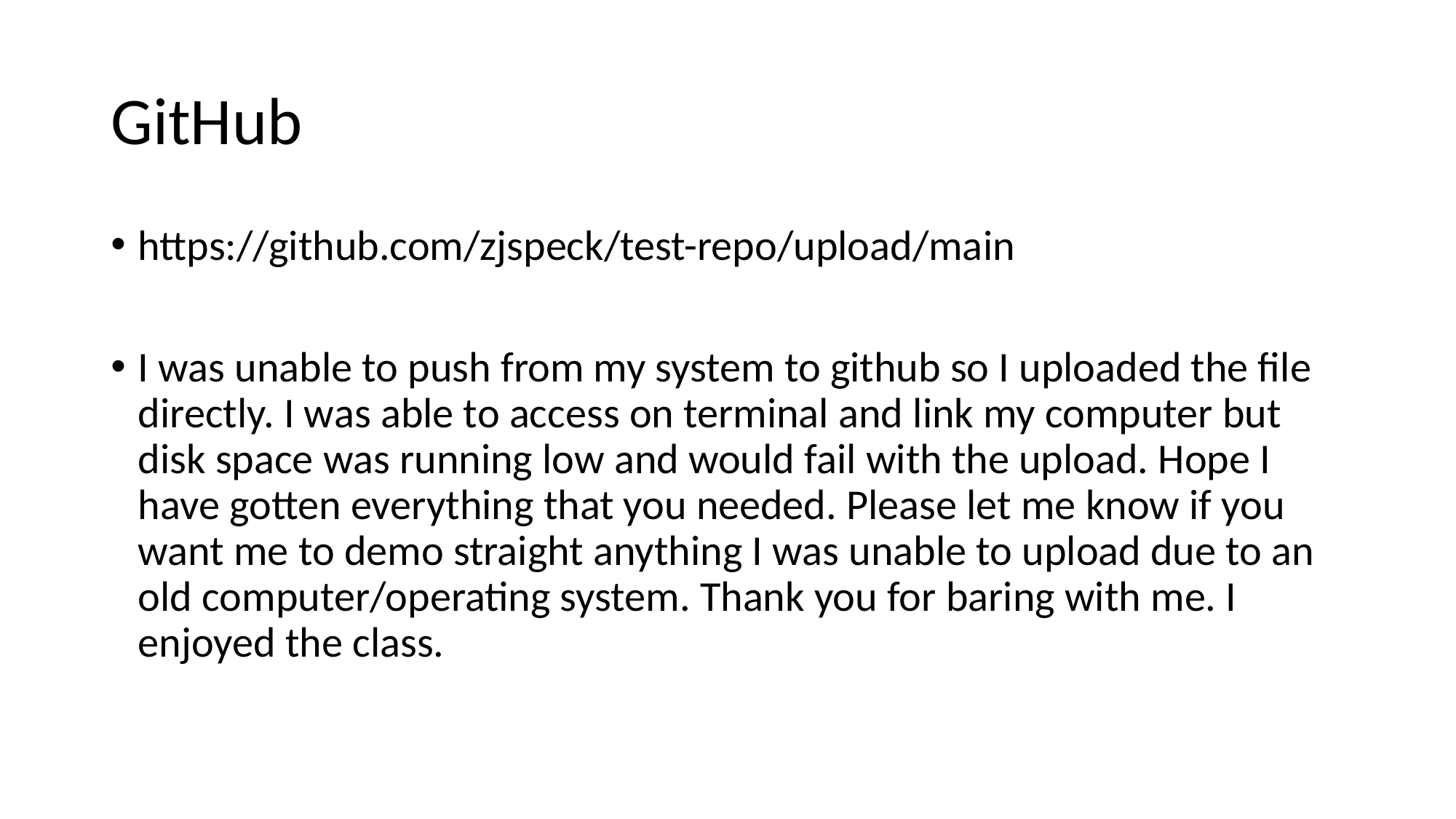

# GitHub
https://github.com/zjspeck/test-repo/upload/main

I was unable to push from my system to github so I uploaded the file directly. I was able to access on terminal and link my computer but disk space was running low and would fail with the upload. Hope I have gotten everything that you needed. Please let me know if you want me to demo straight anything I was unable to upload due to an old computer/operating system. Thank you for baring with me. I enjoyed the class.